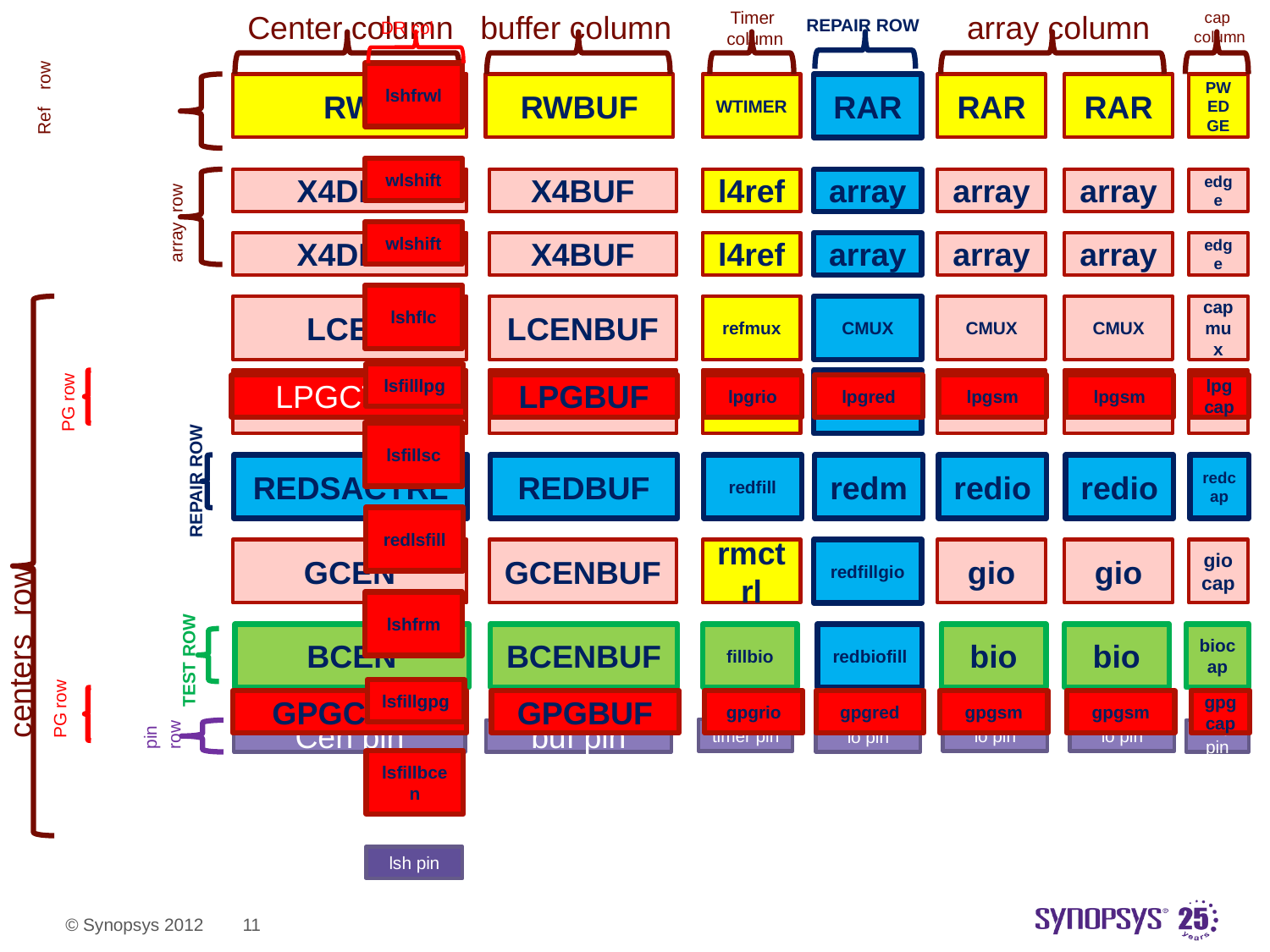

Timer
 column

Center column

RW

X4DEC
array  row
X4DEC
LCEN
buffer column
array column
cap
 column
REPAIR ROW

DR col
lshfrwl
wlshift
wlshift
lshflc
lsfilllpg
lsfillsc
redlsfill
lshfrm
lsfillgpg
lsfillbcen
lsh pin

Ref  row
RWBUF
WTIMER
RAR
RAR
RAR
PWEDGE
X4BUF
l4ref
array
array
array
edge
X4BUF
l4ref
array
array
array
edge

LCENBUF
refmux
CMUX
CMUX
CMUX
capmux

SACTRL
REDSACTRL
GCEN

REPAIR ROW
SACBUF
rio
sac
sac
sac
capsac
REDBUF
redfill
redm
redio
redio
redcap
GCENBUF
rmctrl
redfillgio
gio
gio
giocap
PG row
LPGCTRL
LPGBUF
lpgrio
lpgred
lpgsm
lpgsm
lpgcap
BCEN

TEST ROW
pin  row

Cen pin
centers  row
BCENBUF
fillbio
redbiofill
bio
bio
biocap
io pin
io pin
timer pin
buf pin
io pin
Cap pin
PG row

GPGCTRL
GPGBUF
gpgrio
gpgred
gpgsm
gpgsm
gpgcap